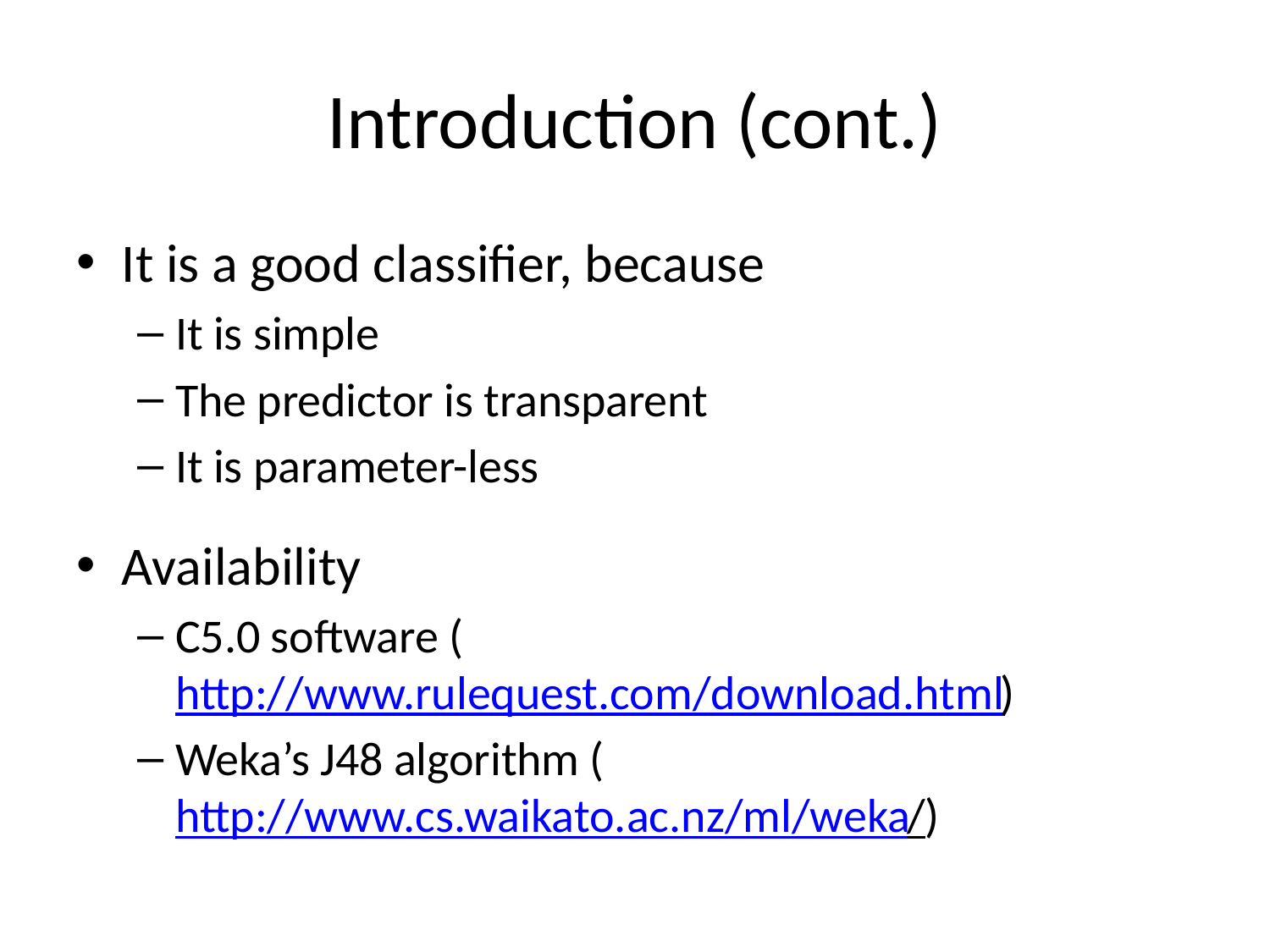

# Introduction (cont.)
It is a good classifier, because
It is simple
The predictor is transparent
It is parameter-less

Availability
C5.0 software (http://www.rulequest.com/download.html)
Weka’s J48 algorithm (http://www.cs.waikato.ac.nz/ml/weka/)